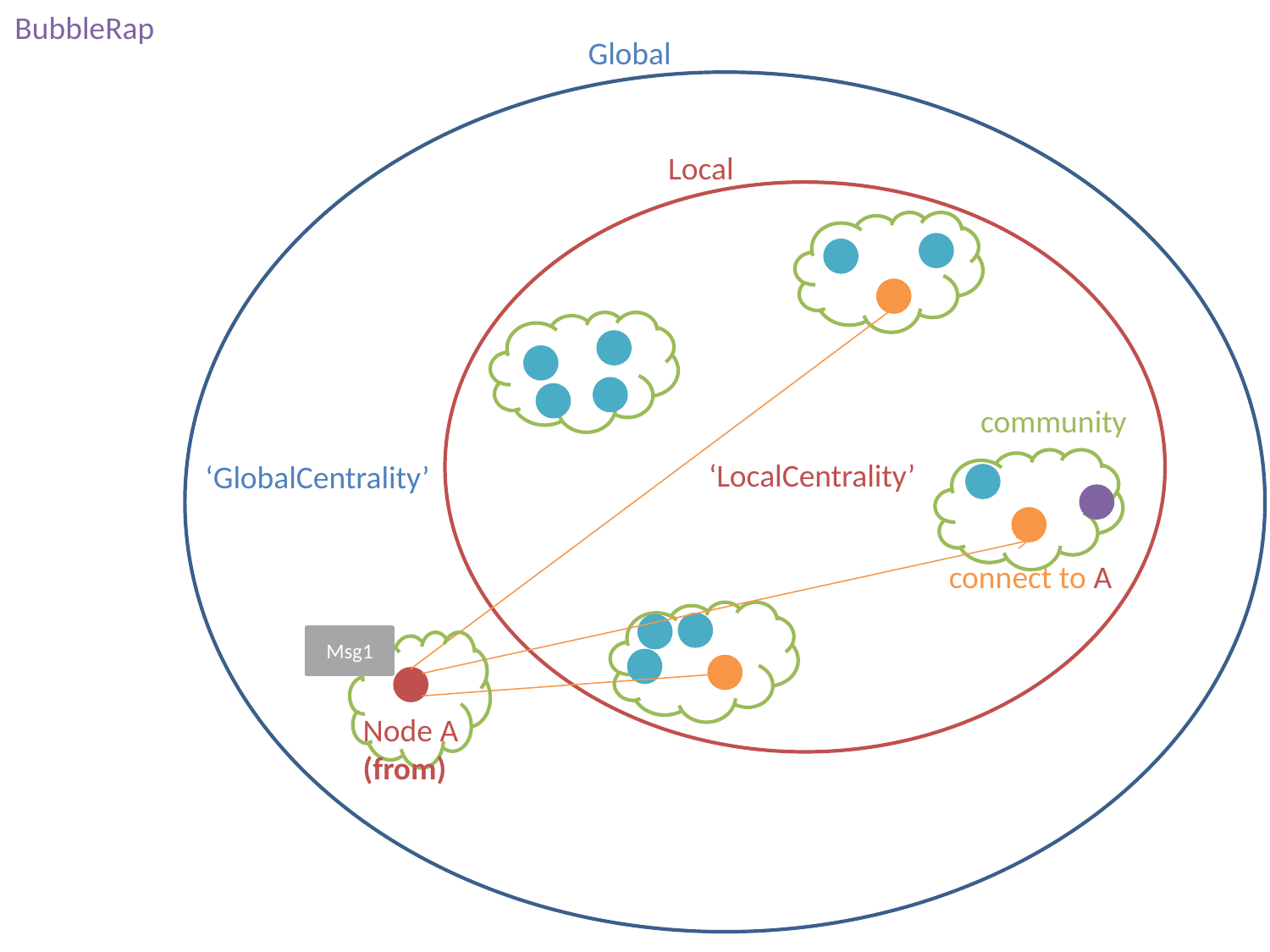

BubbleRap
Global

Local

community
‘LocalCentrality’

‘GlobalCentrality’

connect to A

Msg1

Node A
(from)